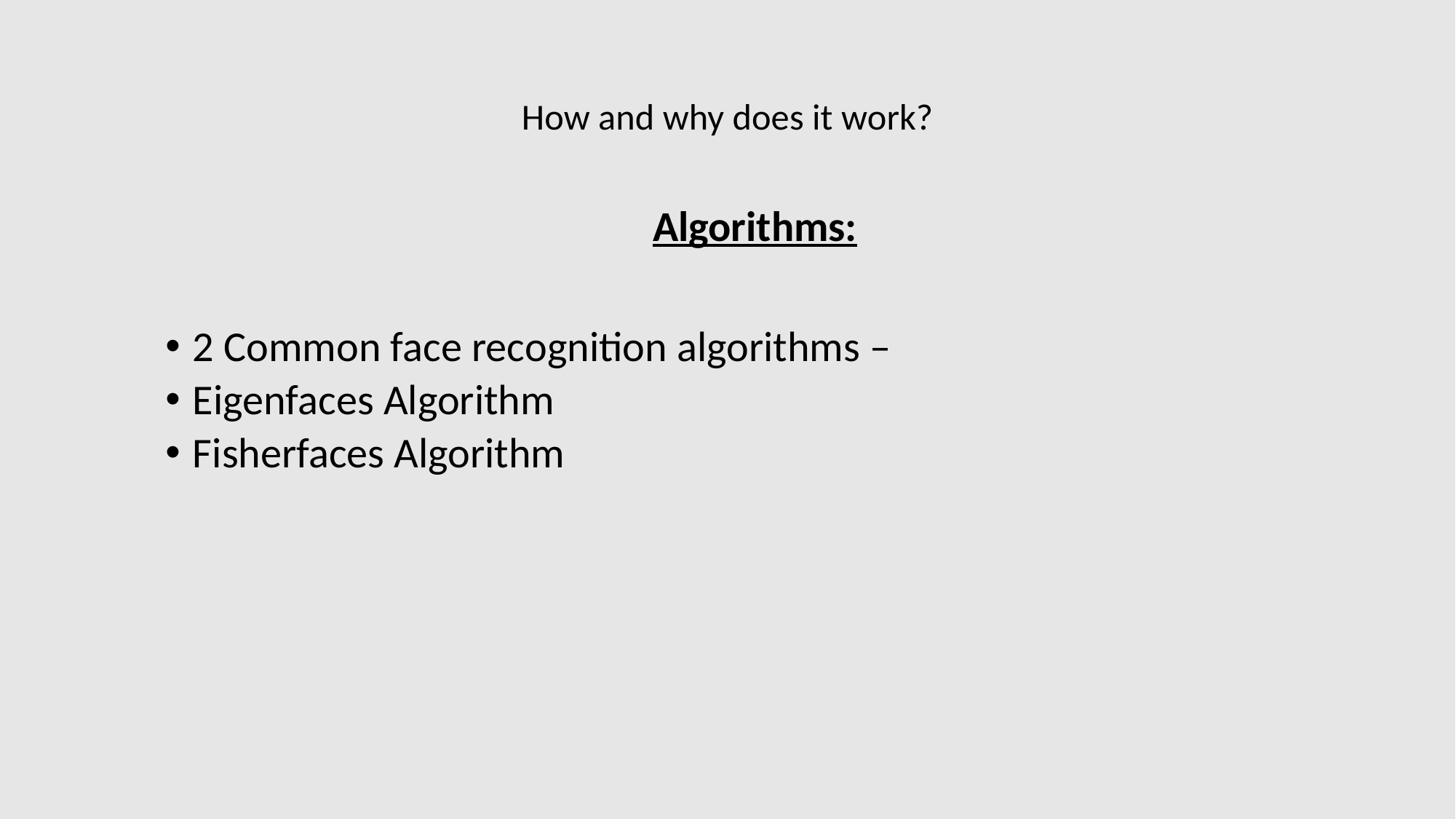

# How and why does it work?
Algorithms:

2 Common face recognition algorithms –
Eigenfaces Algorithm
Fisherfaces Algorithm